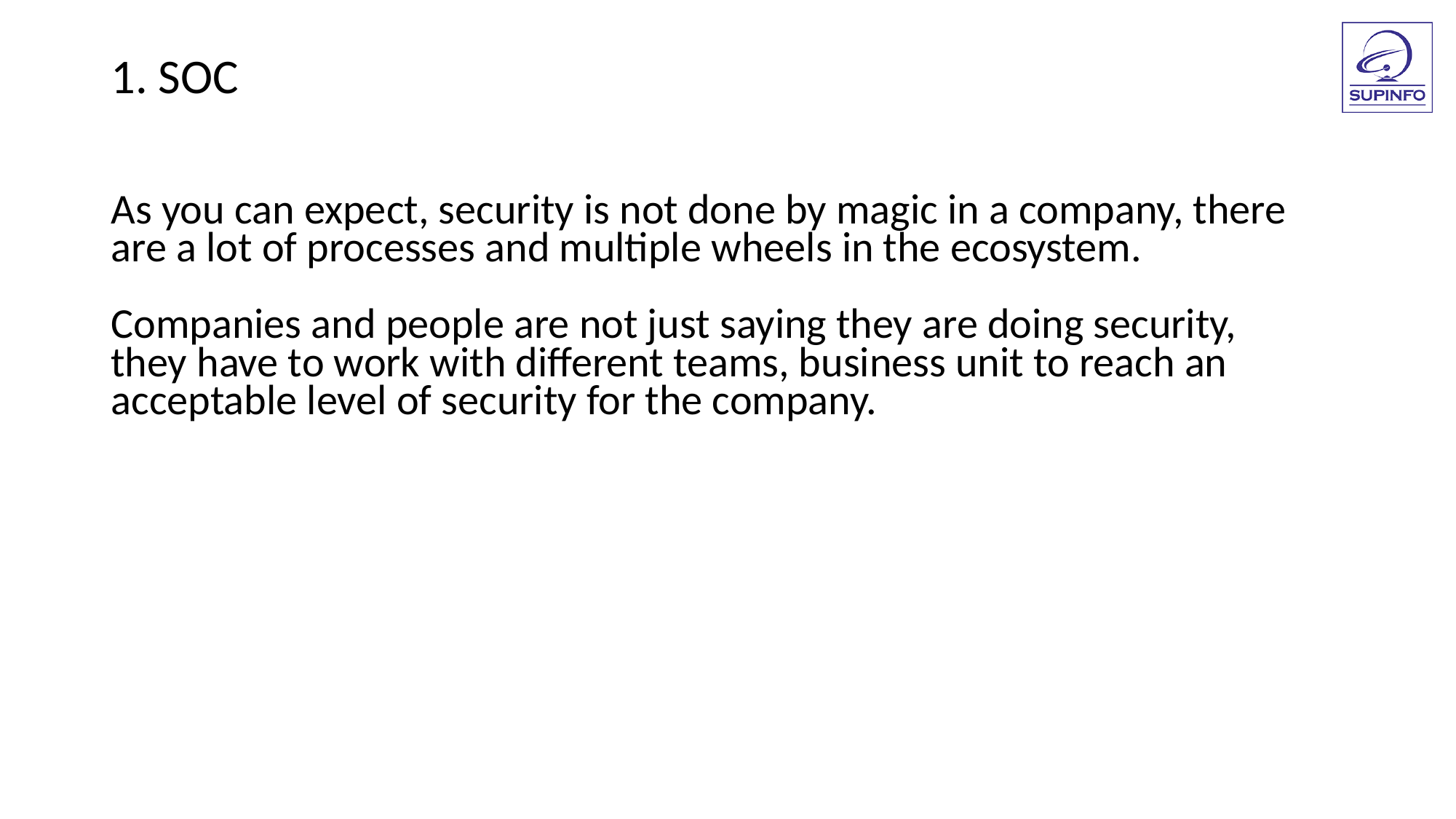

1. SOC
As you can expect, security is not done by magic in a company, there
are a lot of processes and multiple wheels in the ecosystem.

Companies and people are not just saying they are doing security,
they have to work with different teams, business unit to reach an
acceptable level of security for the company.